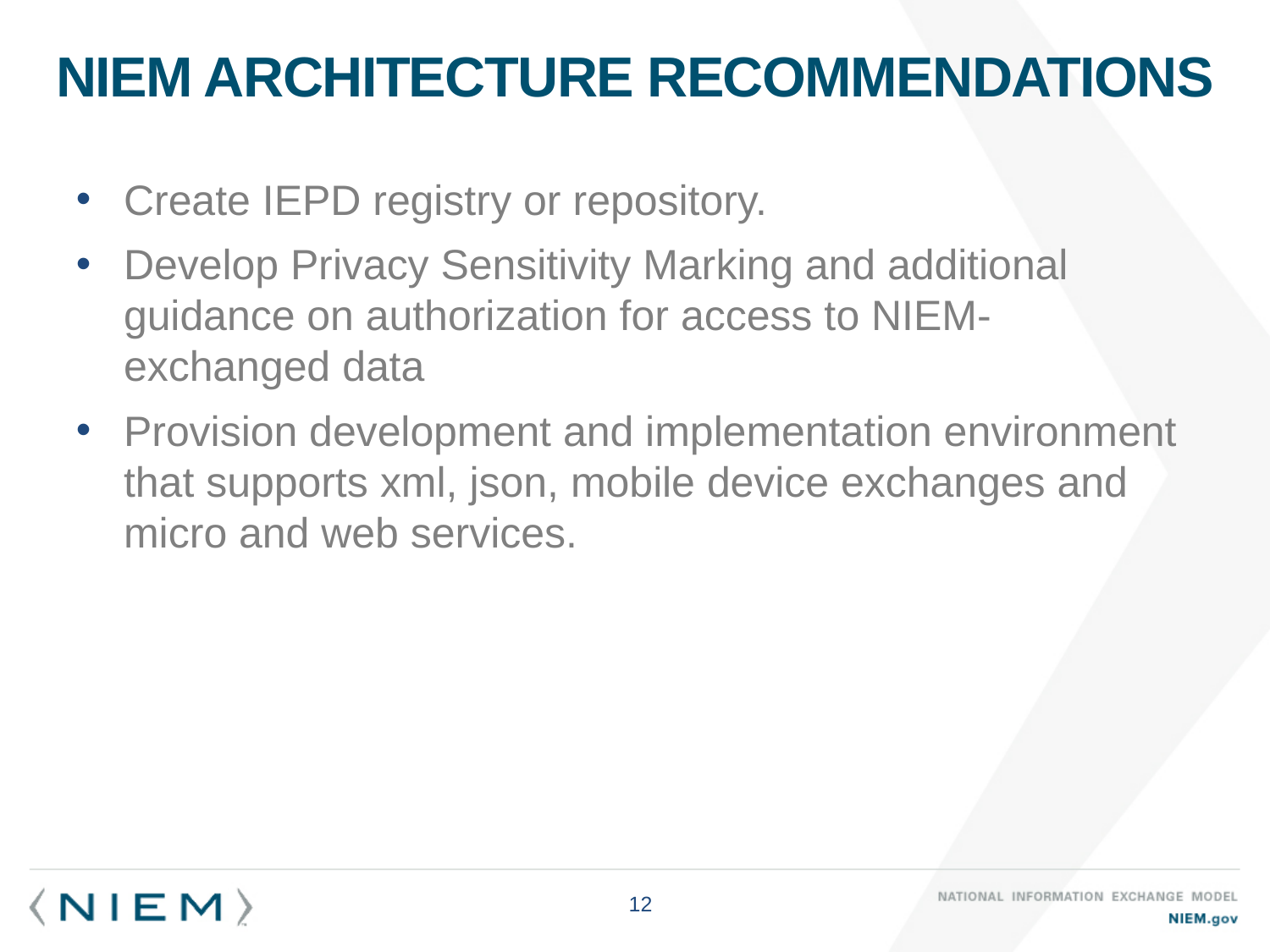

# NIEM Architecture recommendations
Create IEPD registry or repository.
Develop Privacy Sensitivity Marking and additional guidance on authorization for access to NIEM-exchanged data
Provision development and implementation environment that supports xml, json, mobile device exchanges and micro and web services.
12